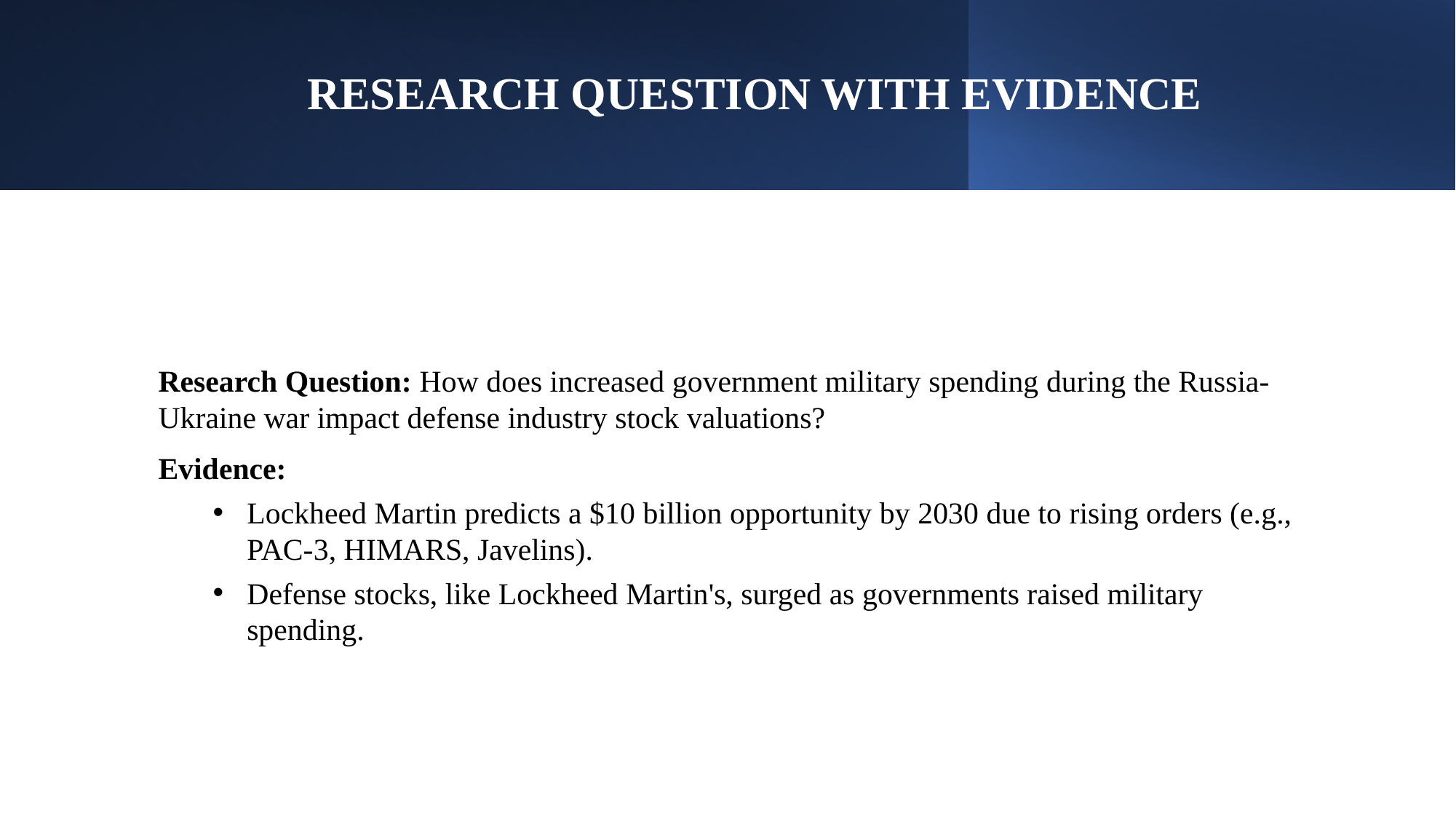

# RESEARCH QUESTION WITH EVIDENCE
Research Question: How does increased government military spending during the Russia-Ukraine war impact defense industry stock valuations?
Evidence:
Lockheed Martin predicts a $10 billion opportunity by 2030 due to rising orders (e.g., PAC-3, HIMARS, Javelins).
Defense stocks, like Lockheed Martin's, surged as governments raised military spending.